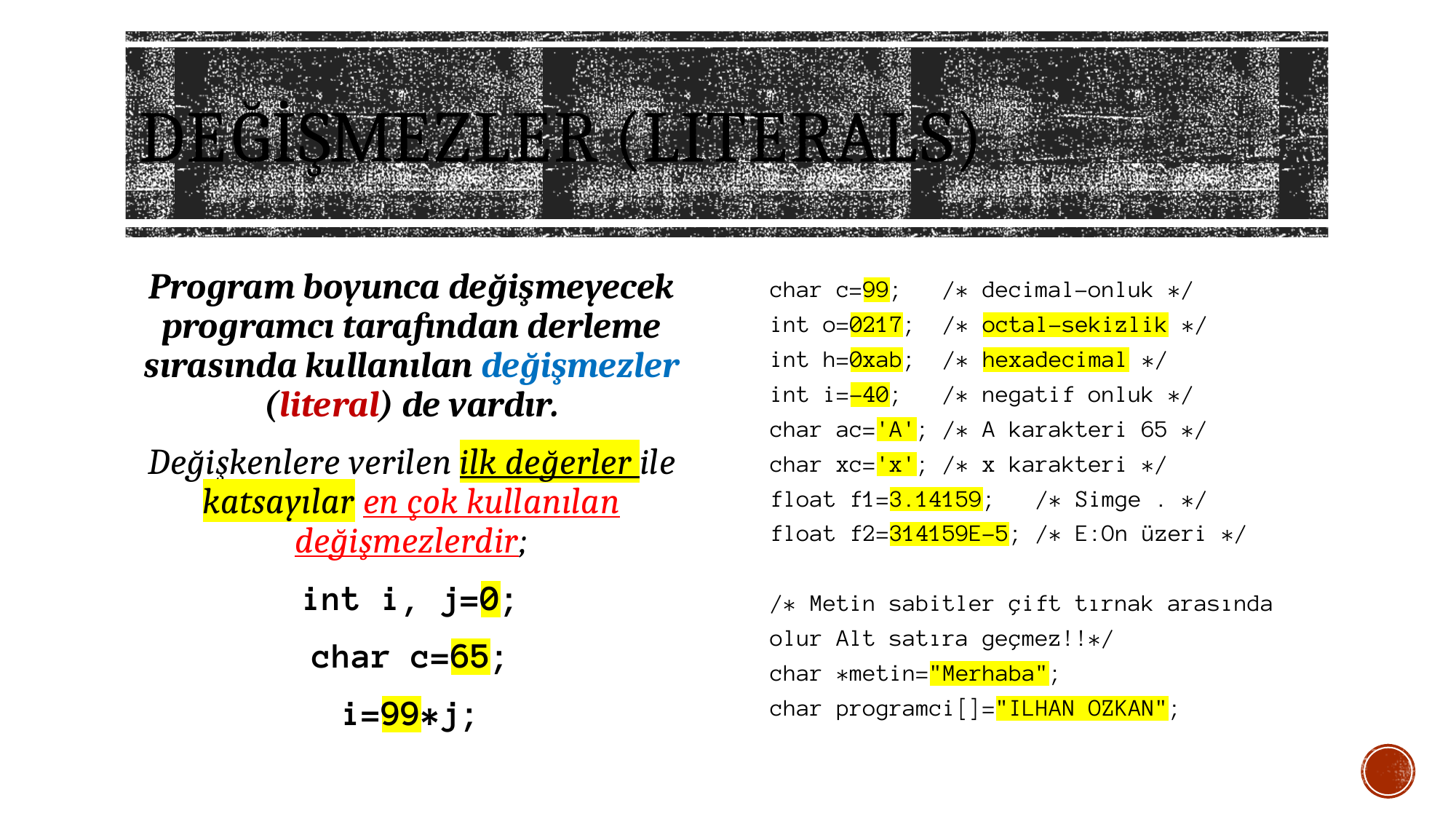

# DEĞİŞMEZLER (LITERALS)
Program boyunca değişmeyecek programcı tarafından derleme sırasında kullanılan değişmezler (literal) de vardır.
Değişkenlere verilen ilk değerler ile katsayılar en çok kullanılan değişmezlerdir;
int i, j=0;
char c=65;
i=99*j;
char c=99;   /* decimal-onluk */
int o=0217;  /* octal-sekizlik */
int h=0xab;  /* hexadecimal */
int i=-40;   /* negatif onluk */
char ac='A'; /* A karakteri 65 */
char xc='x'; /* x karakteri */
float f1=3.14159;   /* Simge . */
float f2=314159E-5; /* E:On üzeri */

/* Metin sabitler çift tırnak arasında olur Alt satıra geçmez!!*/
char *metin="Merhaba";
char programci[]="ILHAN OZKAN";